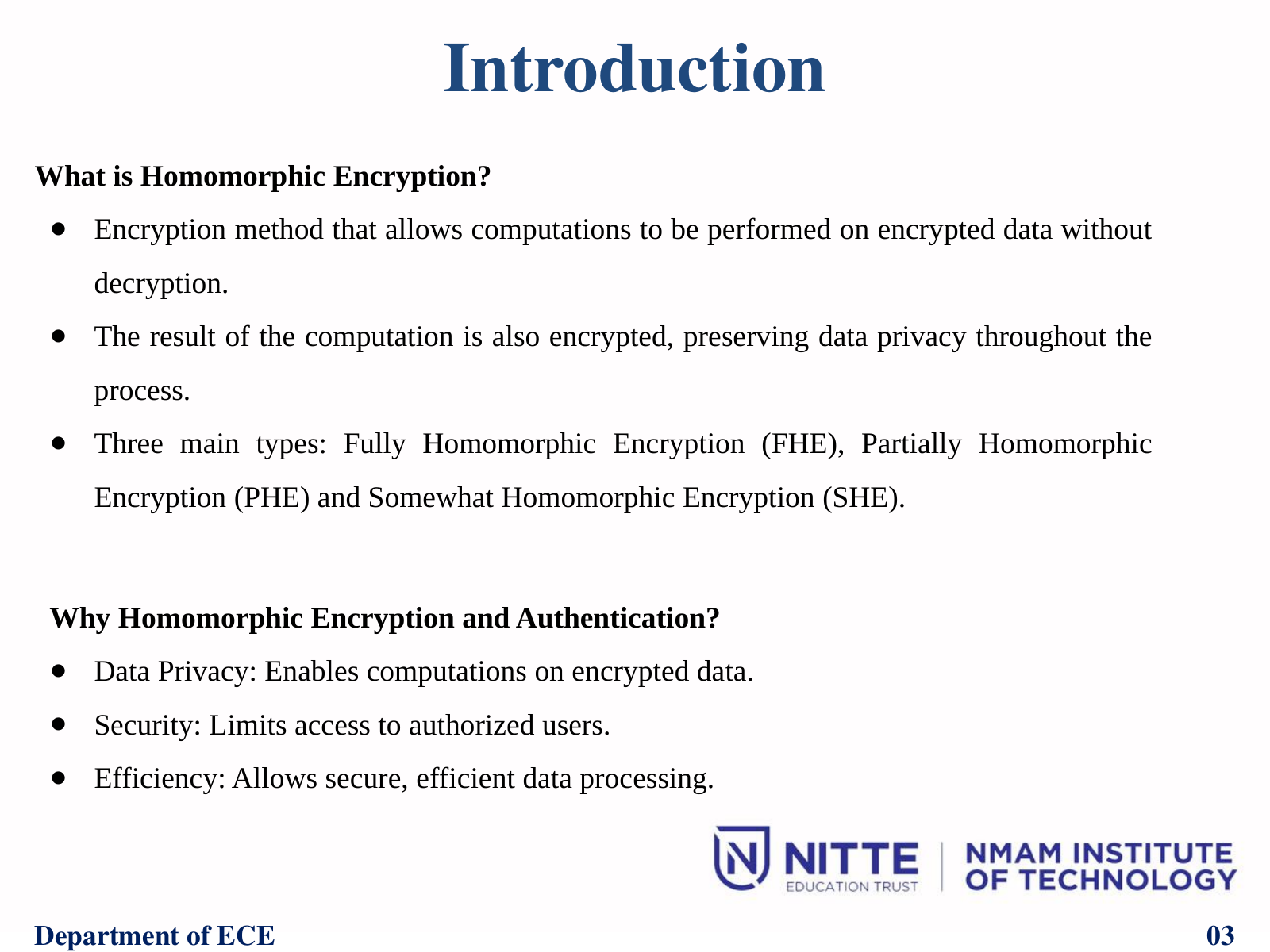

Introduction
What is Homomorphic Encryption?
Encryption method that allows computations to be performed on encrypted data without decryption.
The result of the computation is also encrypted, preserving data privacy throughout the process.
Three main types: Fully Homomorphic Encryption (FHE), Partially Homomorphic Encryption (PHE) and Somewhat Homomorphic Encryption (SHE).

  Why Homomorphic Encryption and Authentication?
Data Privacy: Enables computations on encrypted data.
Security: Limits access to authorized users.
Efficiency: Allows secure, efficient data processing.

Department of ECE
03